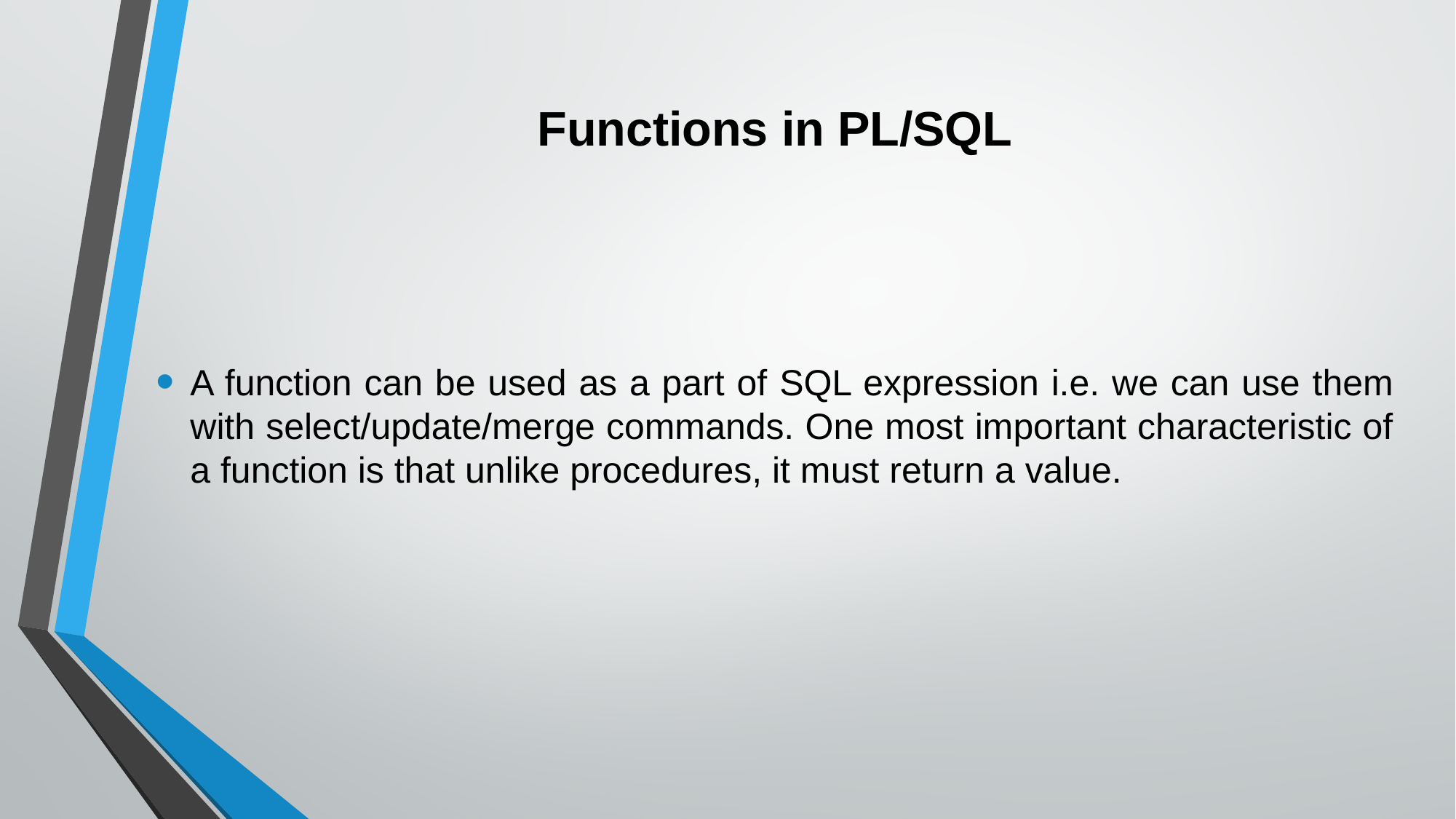

# Functions in PL/SQL
A function can be used as a part of SQL expression i.e. we can use them with select/update/merge commands. One most important characteristic of a function is that unlike procedures, it must return a value.